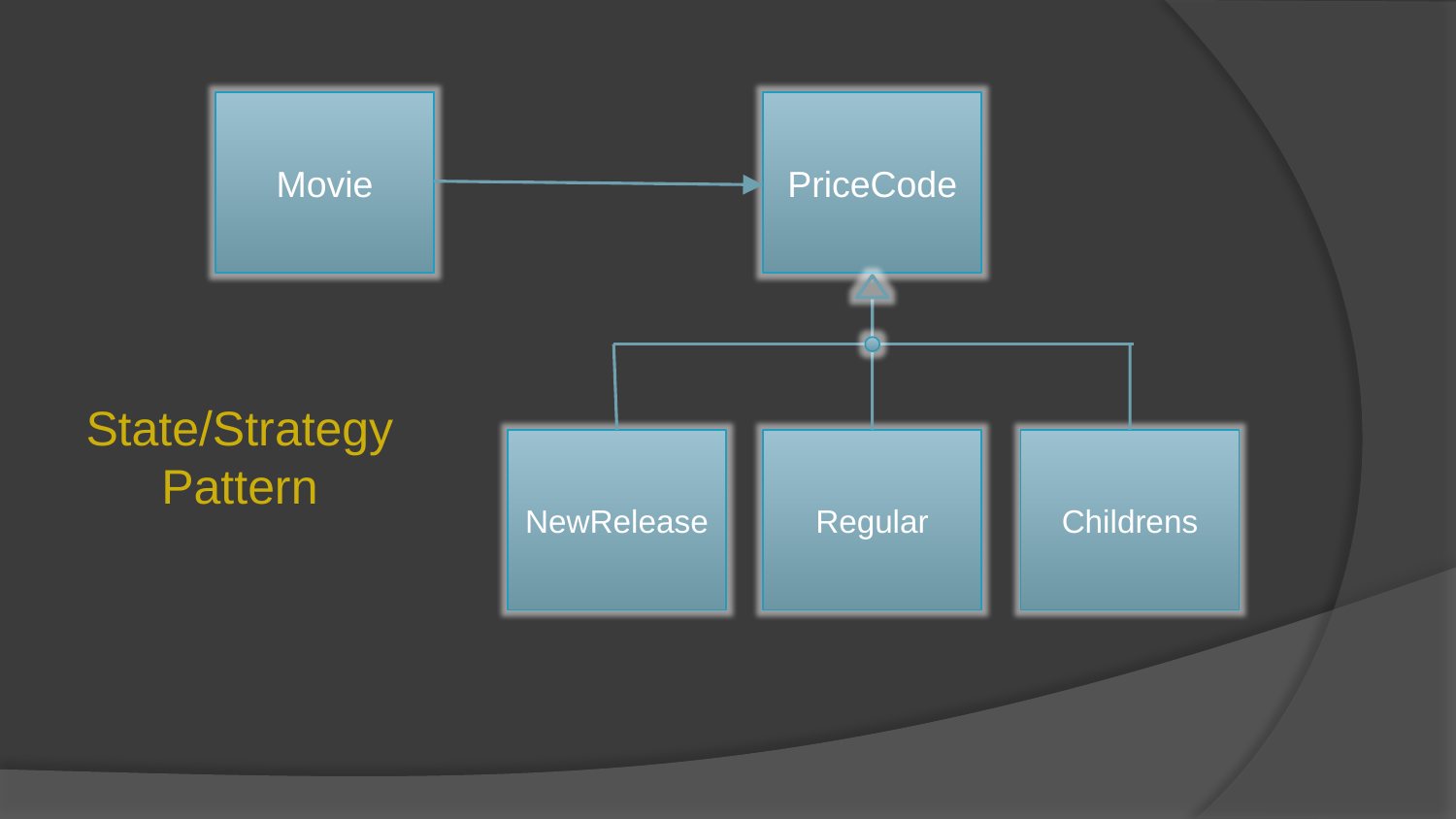

Movie
PriceCode

State/Strategy
Pattern
NewRelease
Regular
Childrens